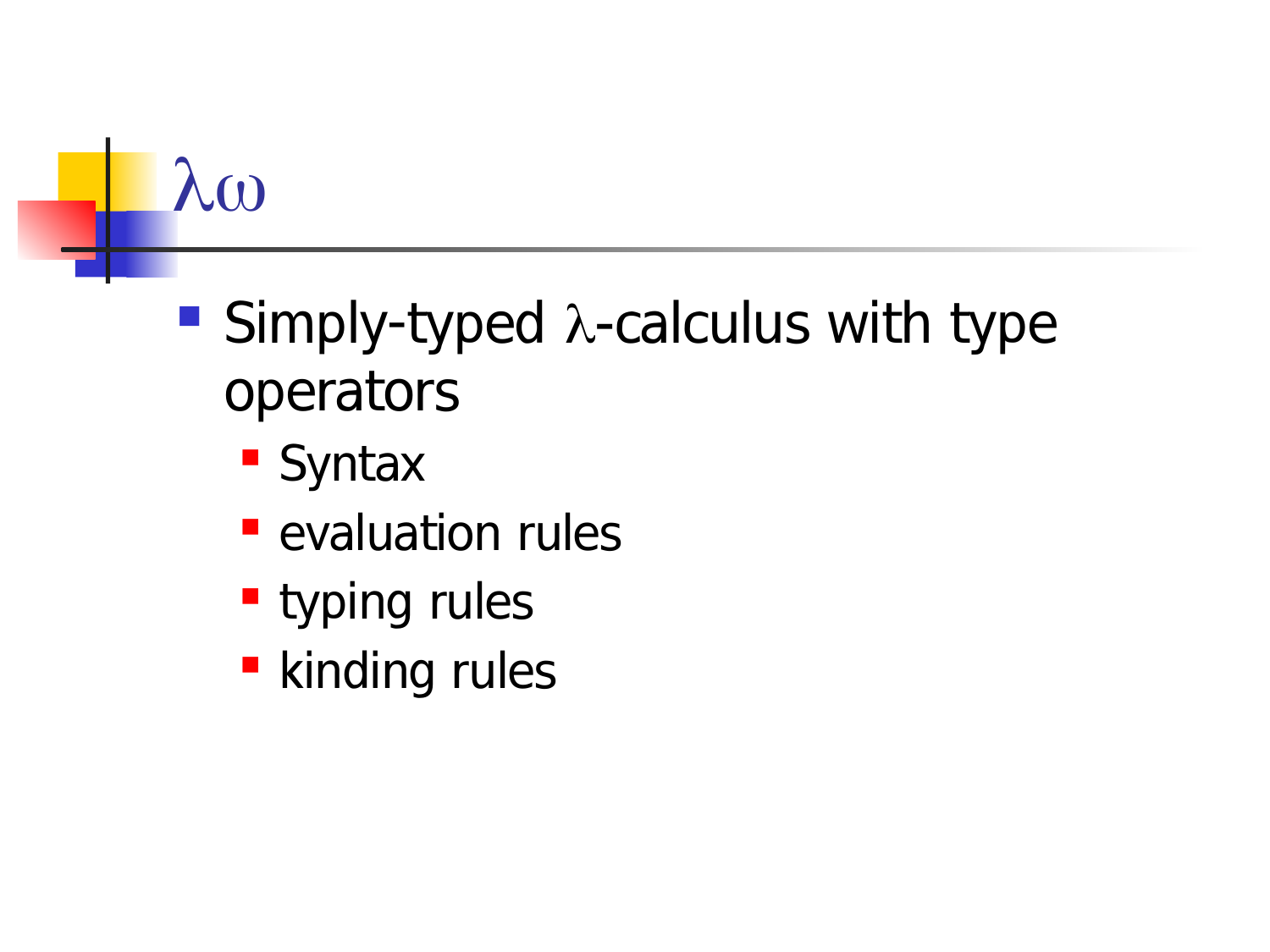

# λω
Simply-typed λ−calculus with type operators
Syntax
evaluation rules
typing rules
kinding rules